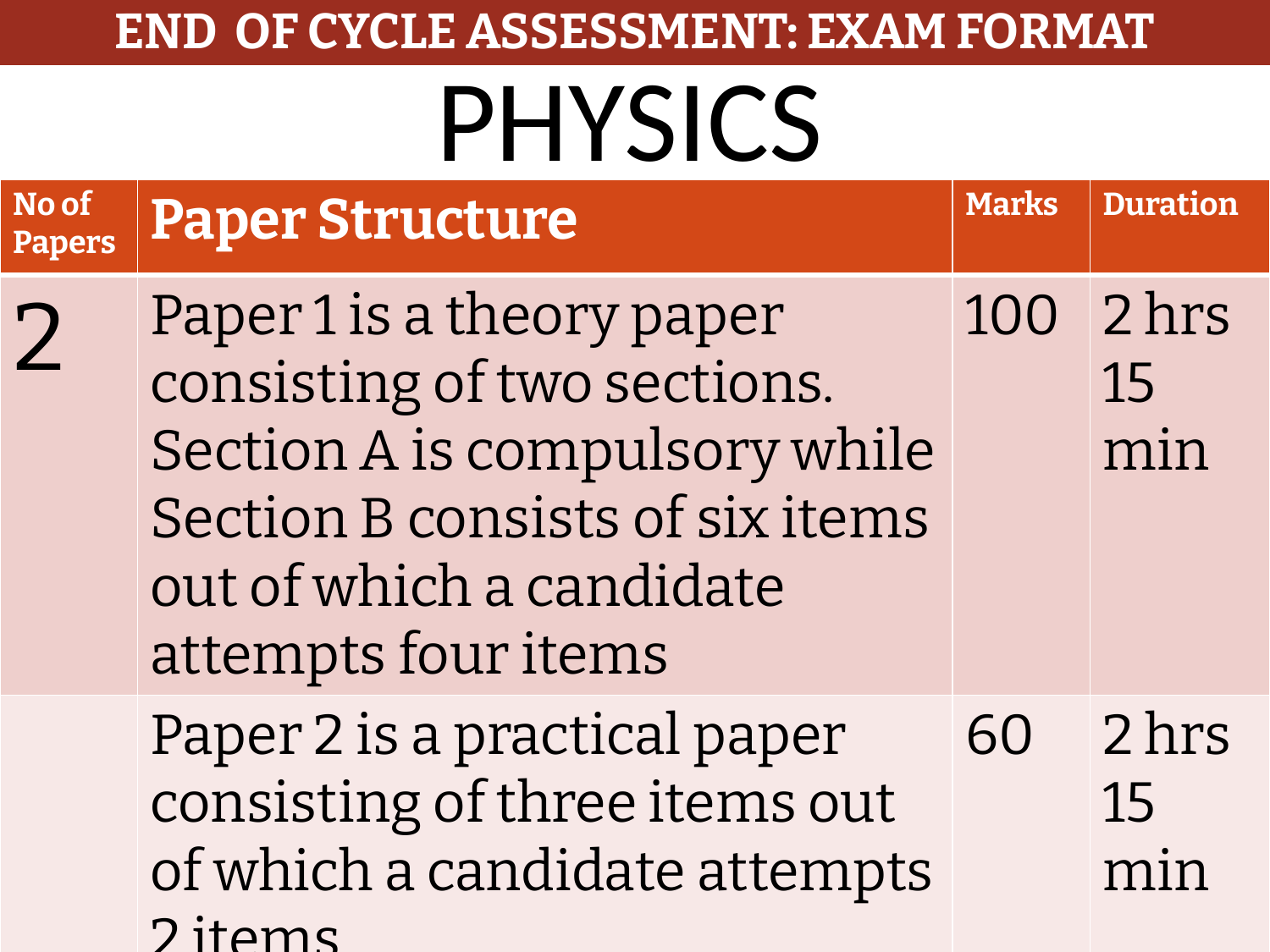

END  OF CYCLE ASSESSMENT: EXAM FORMAT
# Physics
| No of Papers | Paper Structure | Marks | Duration |
| --- | --- | --- | --- |
| 2 | Paper 1 is a theory paper consisting of two sections. Section A is compulsory while Section B consists of six items out of which a candidate attempts four items | 100 | 2 hrs 15 min |
|  | Paper 2 is a practical paper consisting of three items out of which a candidate attempts 2 items | 60 | 2 hrs 15 min |

11